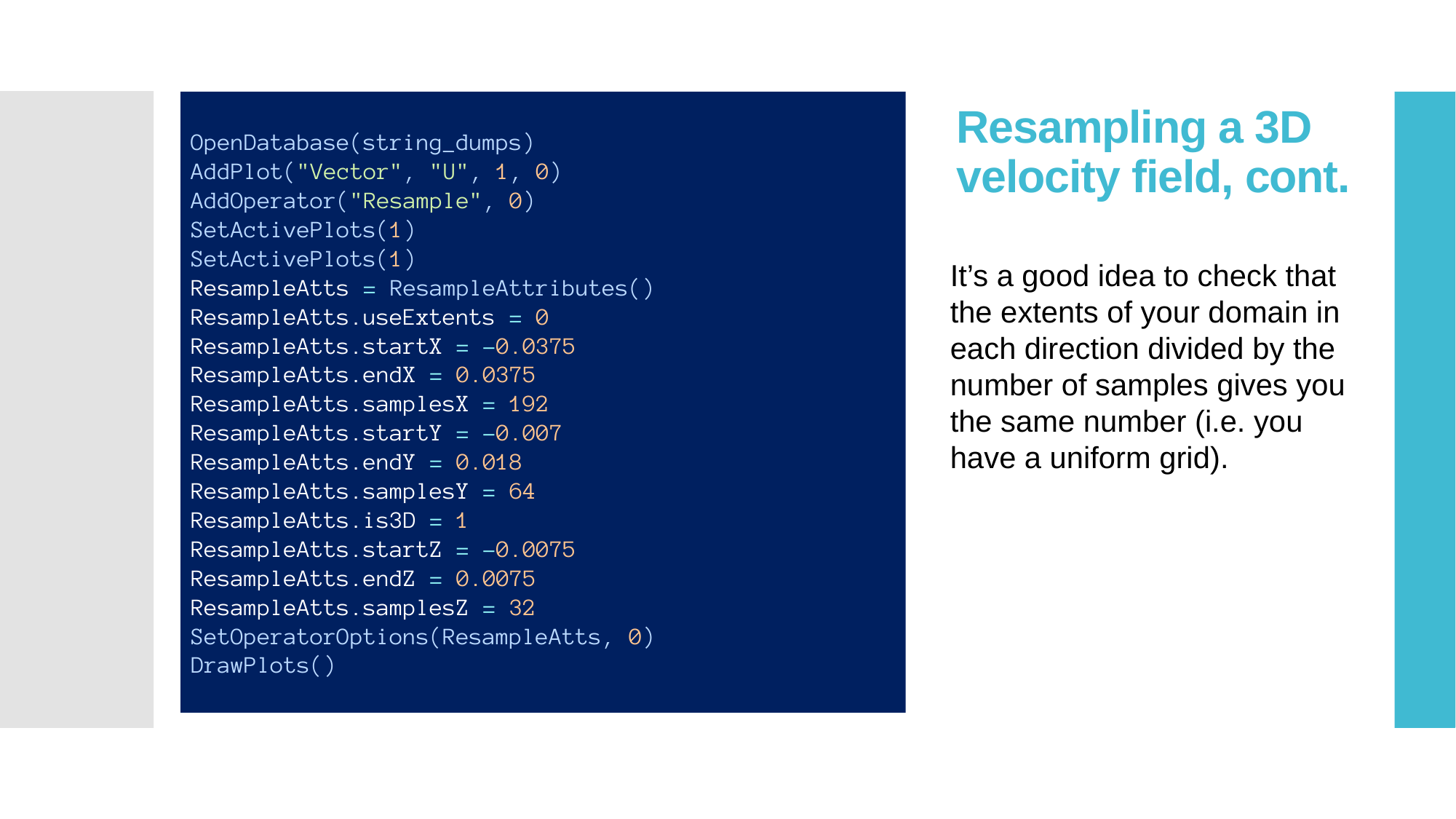

# Resampling a 3D velocity field, cont.

OpenDatabase(string_dumps)
AddPlot("Vector", "U", 1, 0)
AddOperator("Resample", 0)
SetActivePlots(1)
SetActivePlots(1)
ResampleAtts = ResampleAttributes()
ResampleAtts.useExtents = 0
ResampleAtts.startX = -0.0375
ResampleAtts.endX = 0.0375
ResampleAtts.samplesX = 192
ResampleAtts.startY = -0.007
ResampleAtts.endY = 0.018
ResampleAtts.samplesY = 64
ResampleAtts.is3D = 1
ResampleAtts.startZ = -0.0075
ResampleAtts.endZ = 0.0075
ResampleAtts.samplesZ = 32
SetOperatorOptions(ResampleAtts, 0)
DrawPlots()

It’s a good idea to check that the extents of your domain in each direction divided by the number of samples gives you the same number (i.e. you have a uniform grid).